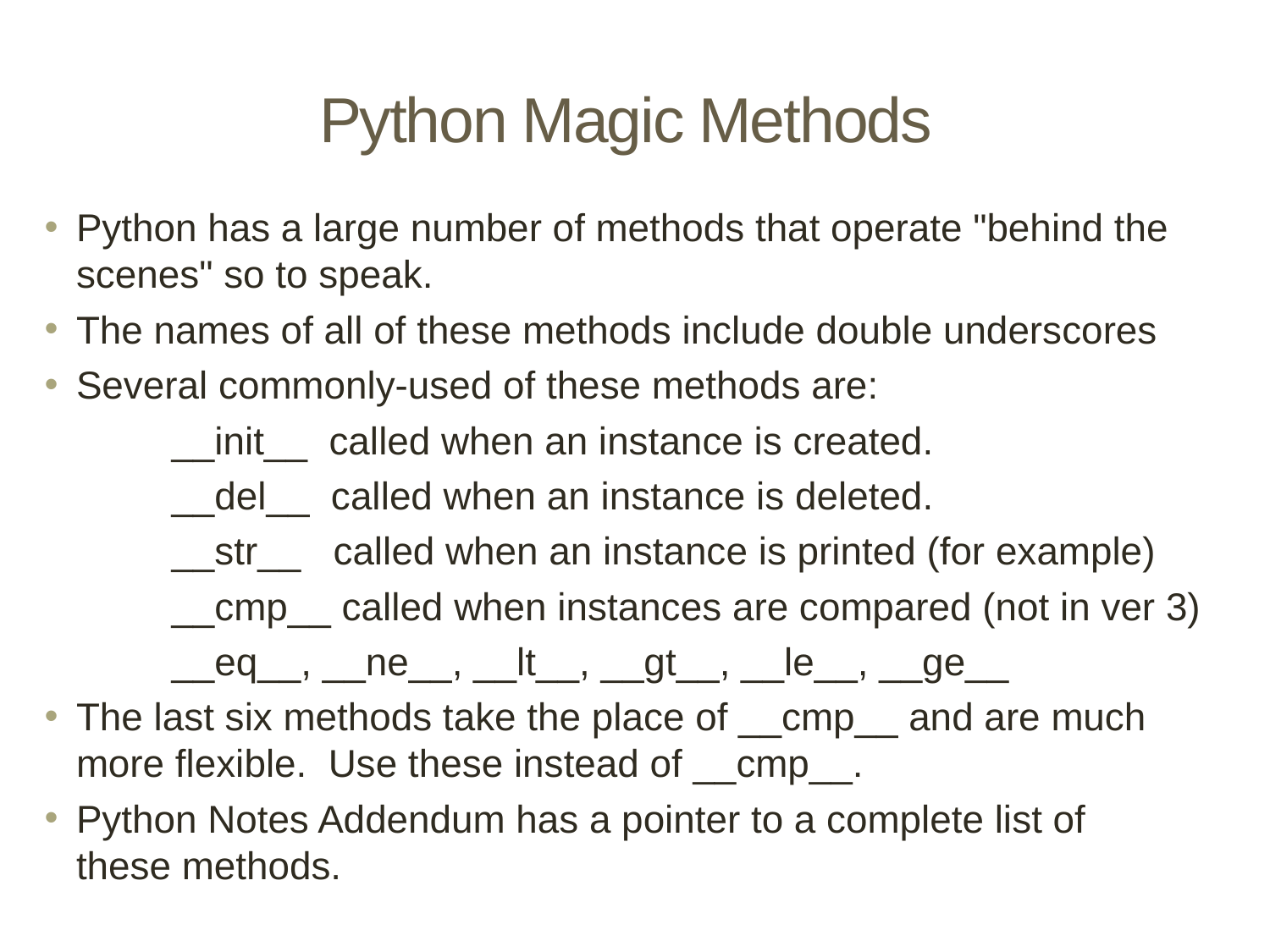

# Python Magic Methods
Python has a large number of methods that operate "behind the scenes" so to speak.
The names of all of these methods include double underscores
Several commonly-used of these methods are:
	__init__  called when an instance is created.
	__del__  called when an instance is deleted.
	__str__   called when an instance is printed (for example)
	__cmp__ called when instances are compared (not in ver 3)
	__eq__, __ne__, __lt__, __gt__, __le__, __ge__
The last six methods take the place of __cmp__ and are much more flexible.  Use these instead of __cmp__.
Python Notes Addendum has a pointer to a complete list of
these methods.